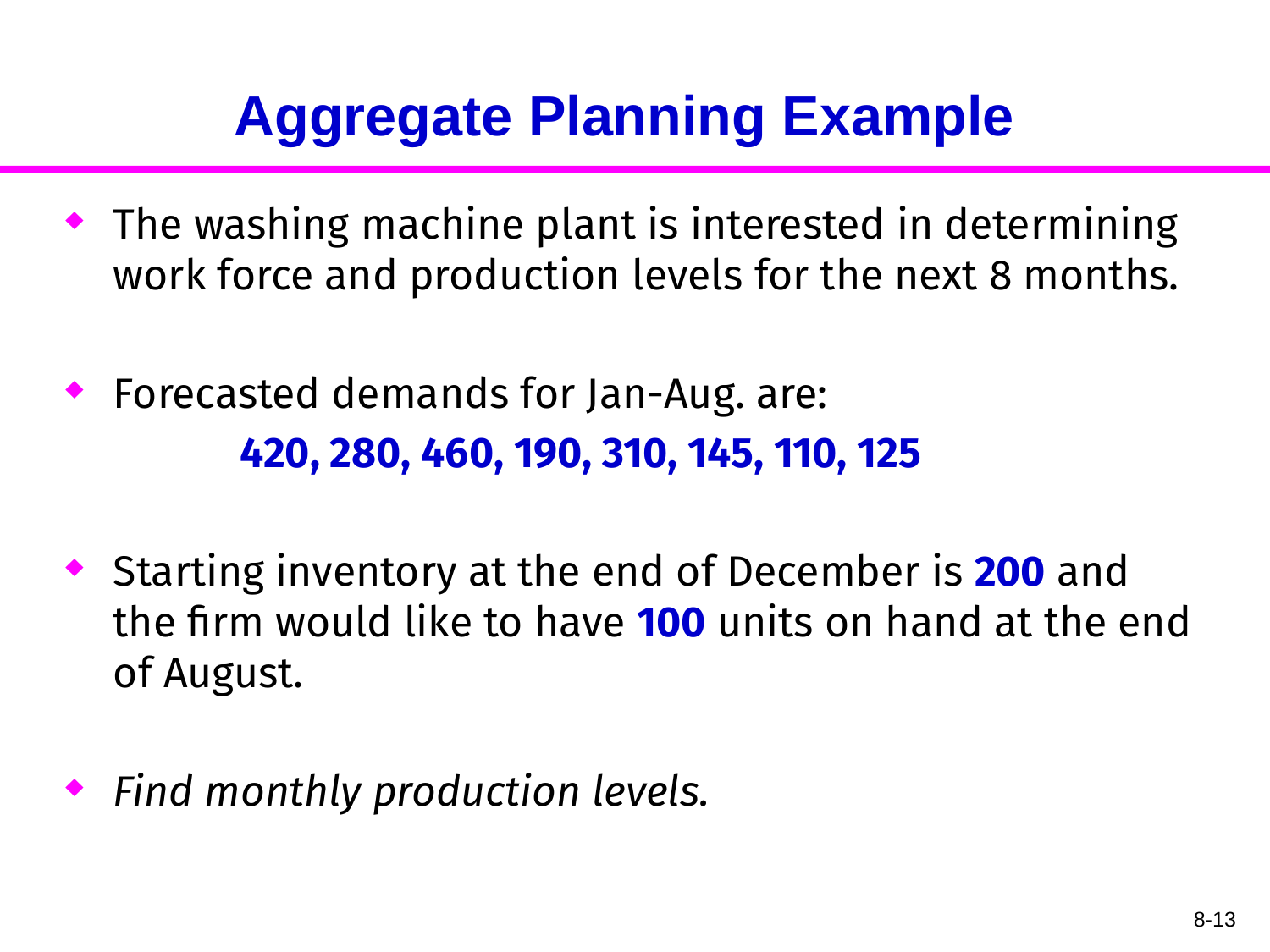

# Aggregate Planning Example
The washing machine plant is interested in determining work force and production levels for the next 8 months.

Forecasted demands for Jan-Aug. are:
		420, 280, 460, 190, 310, 145, 110, 125

Starting inventory at the end of December is 200 and the firm would like to have 100 units on hand at the end of August.

Find monthly production levels.
8-13